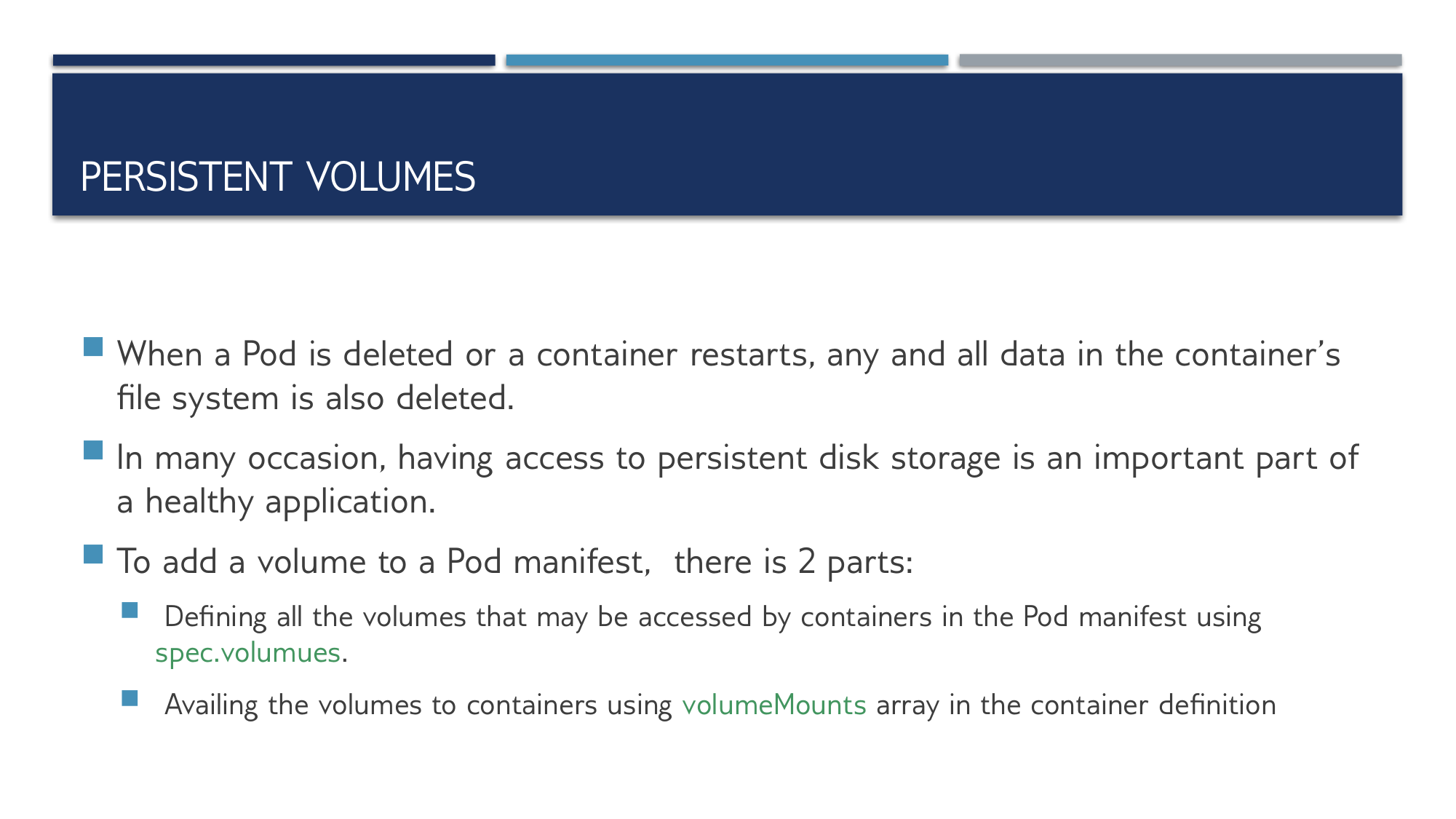

# Persistent Volumes
When a Pod is deleted or a container restarts, any and all data in the container’s file system is also deleted.
In many occasion, having access to persistent disk storage is an important part of a healthy application.
To add a volume to a Pod manifest,  there is 2 parts:
 Defining all the volumes that may be accessed by containers in the Pod manifest using spec.volumues.
 Availing the volumes to containers using volumeMounts array in the container definition